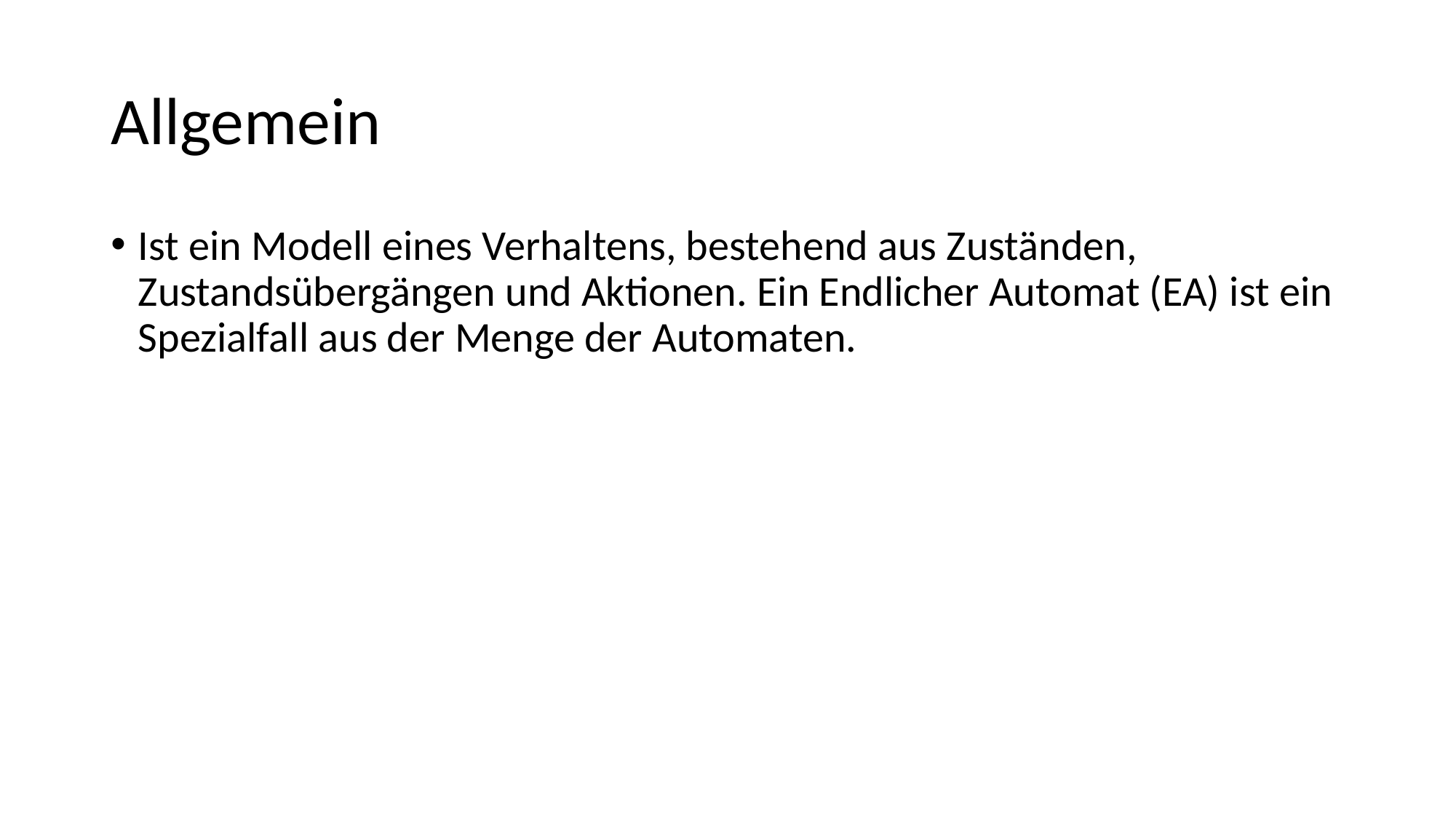

# Allgemein
Ist ein Modell eines Verhaltens, bestehend aus Zuständen, Zustandsübergängen und Aktionen. Ein Endlicher Automat (EA) ist ein Spezialfall aus der Menge der Automaten.